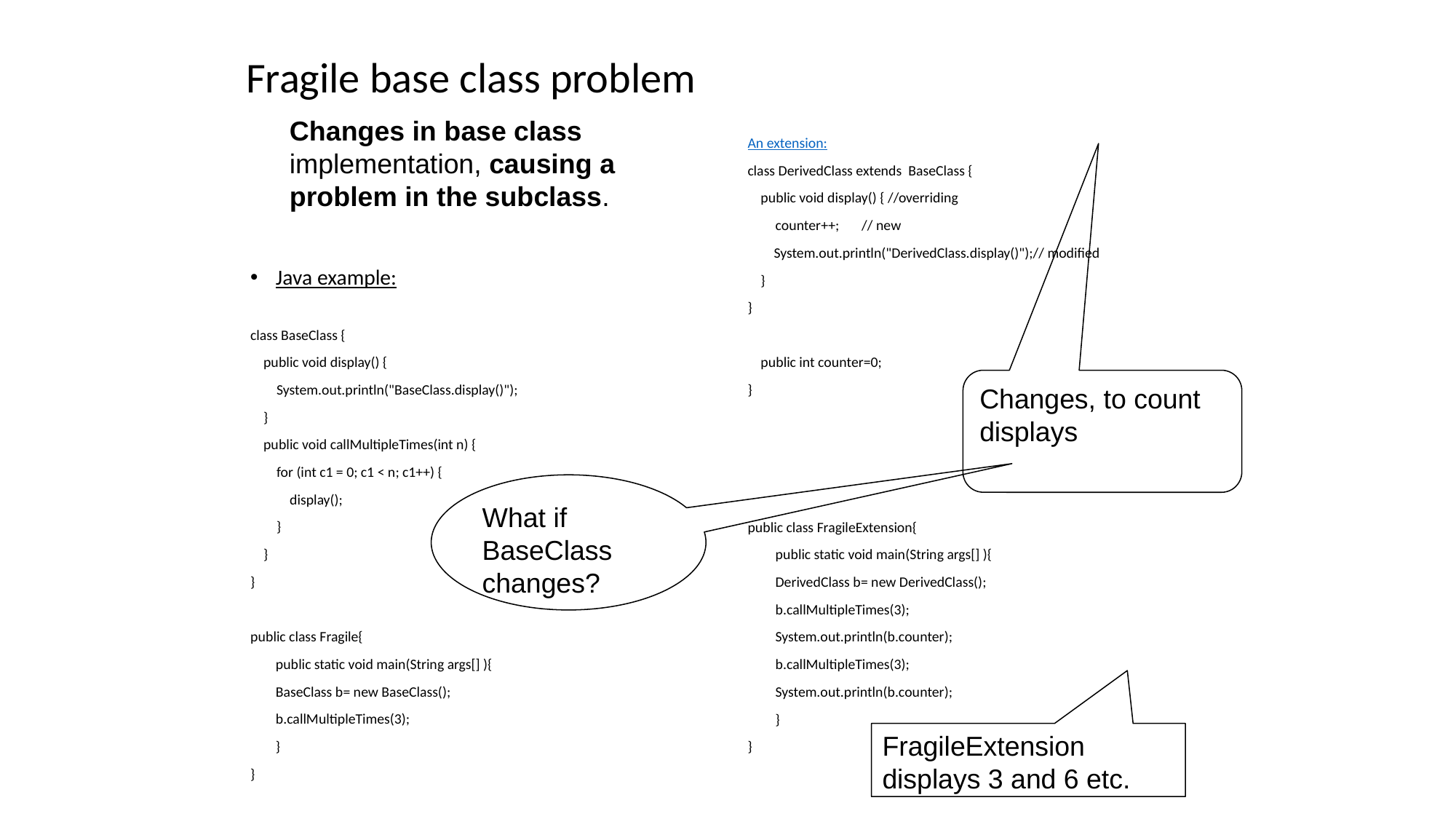

# Fragile base class problem
Changes in base class implementation, causing a problem in the subclass.

An extension:
class DerivedClass extends  BaseClass {
    public void display() { //overriding
	counter++;	// new
        System.out.println("DerivedClass.display()");// modified
    }
}

    public int counter=0;
}

public class FragileExtension{
	public static void main(String args[] ){
		DerivedClass b= new DerivedClass();
		b.callMultipleTimes(3);
		System.out.println(b.counter);
		b.callMultipleTimes(3);
		System.out.println(b.counter);
	}
}
Java example:
class BaseClass {
    public void display() {
        System.out.println("BaseClass.display()");
    }
    public void callMultipleTimes(int n) {
        for (int c1 = 0; c1 < n; c1++) {
            display();
        }
    }
}

public class Fragile{
	public static void main(String args[] ){
		BaseClass b= new BaseClass();
		b.callMultipleTimes(3);
	}
}

Changes, to count displays
What if BaseClass changes?
FragileExtension
displays 3 and 6 etc.